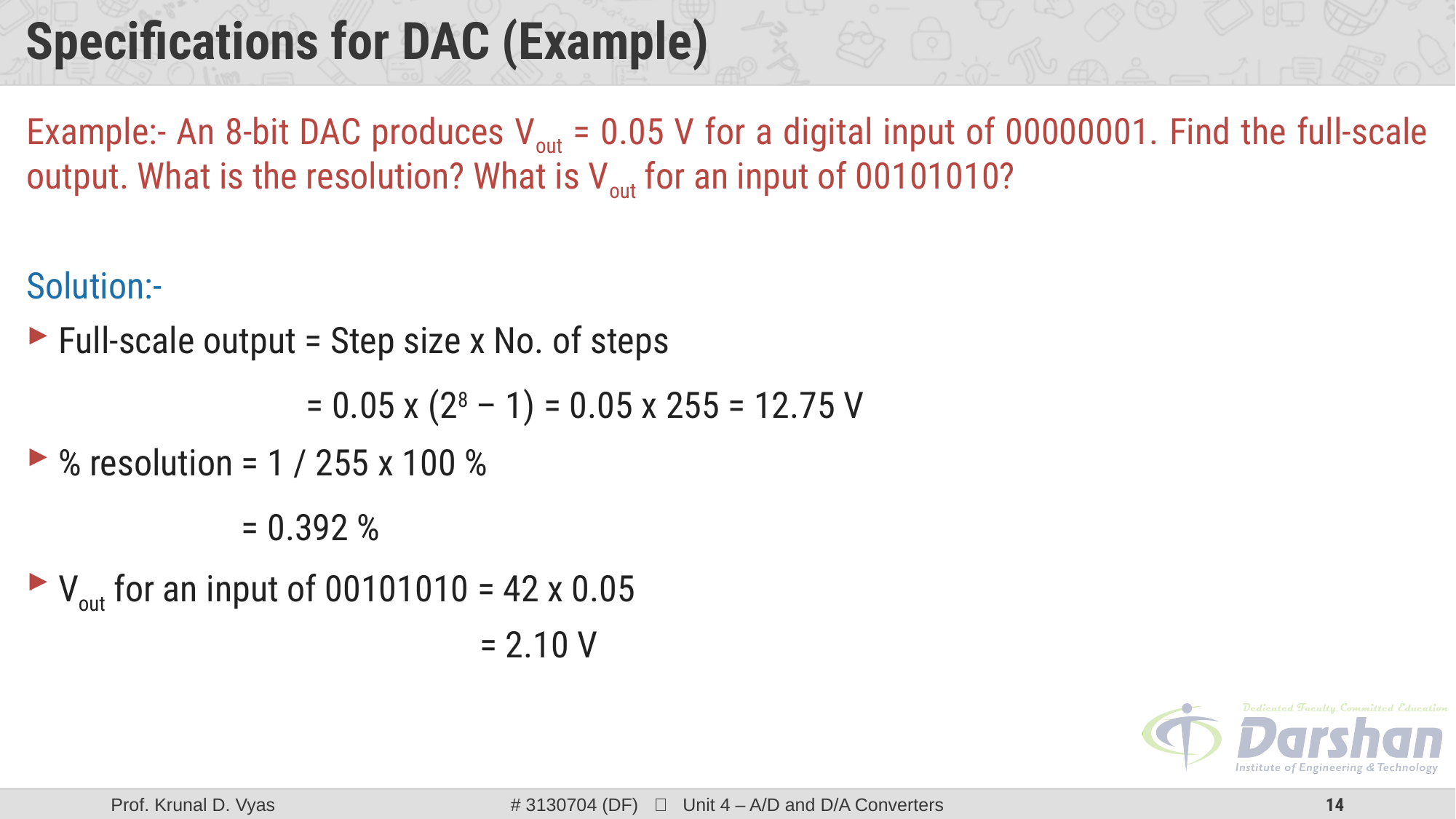

# Specifications for DAC (Example)
Example:- An 8-bit DAC produces Vout = 0.05 V for a digital input of 00000001. Find the full-scale output. What is the resolution? What is Vout for an input of 00101010?

Solution:-
Full-scale output = Step size x No. of steps
           		       = 0.05 x (28 – 1) = 0.05 x 255 = 12.75 V
% resolution = 1 / 255 x 100 %
	            = 0.392 %
Vout for an input of 00101010 = 42 x 0.05
				  = 2.10 V